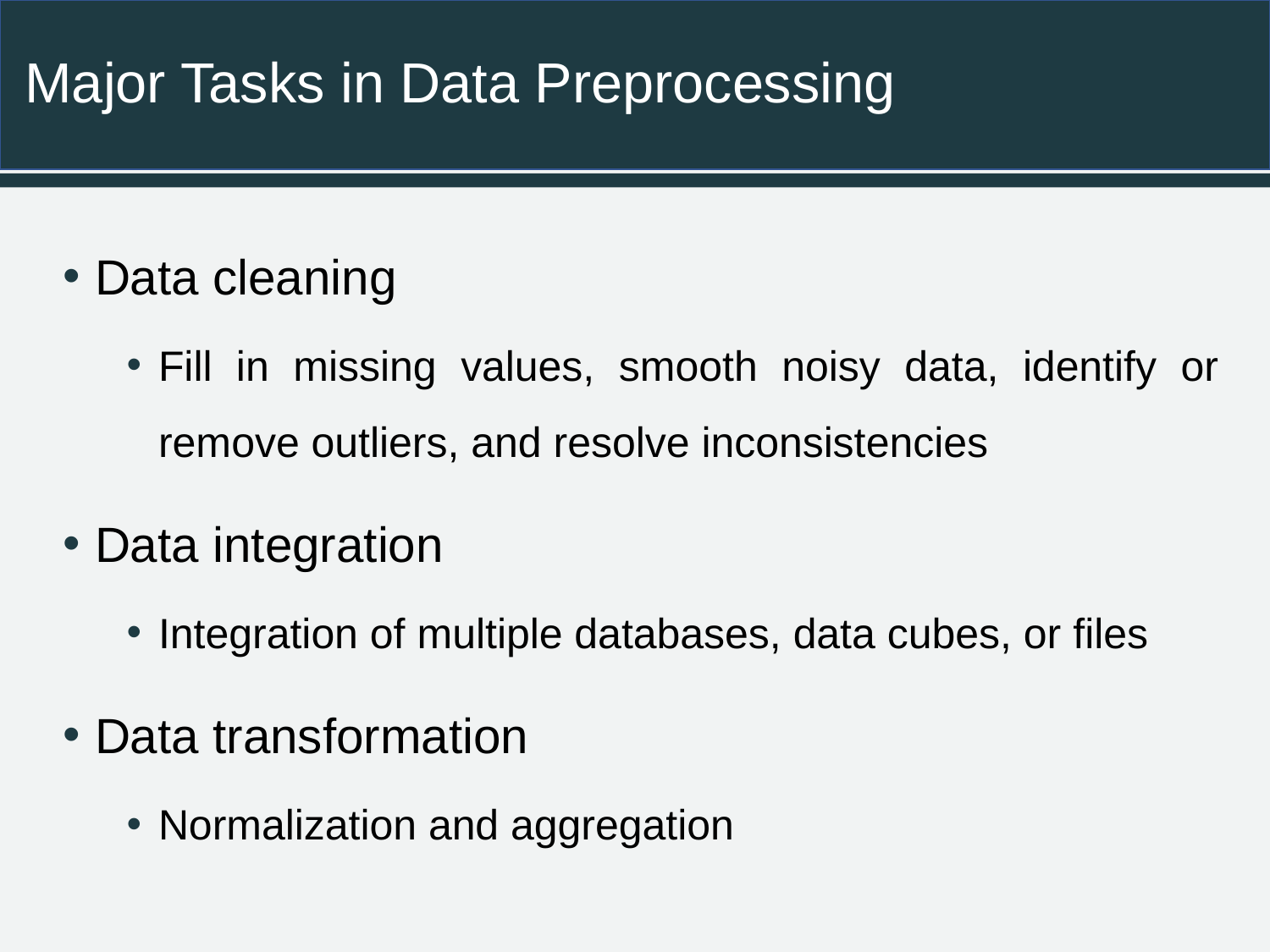

# Major Tasks in Data Preprocessing
Data cleaning
Fill in missing values, smooth noisy data, identify or remove outliers, and resolve inconsistencies
Data integration
Integration of multiple databases, data cubes, or files
Data transformation
Normalization and aggregation